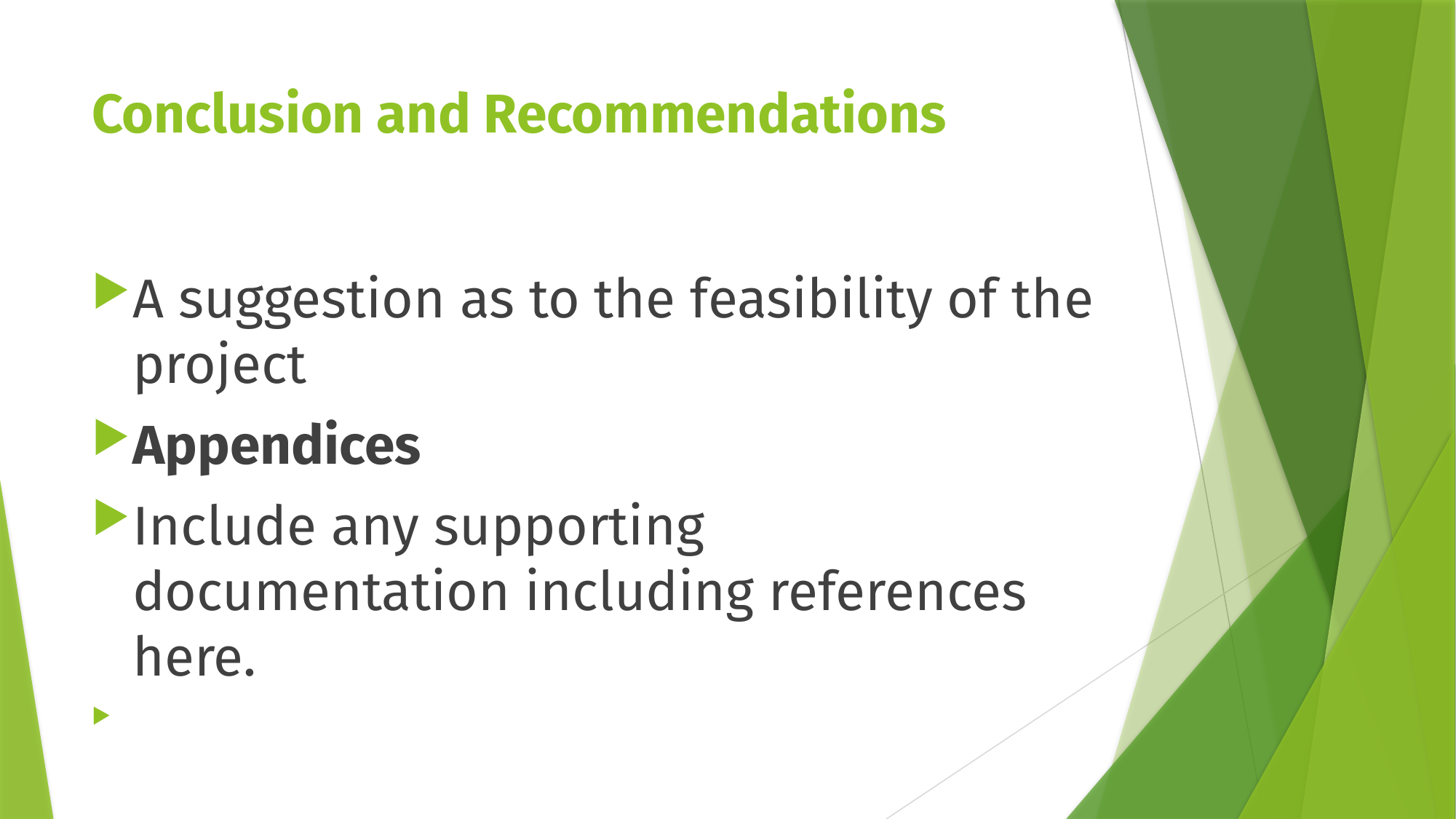

# Conclusion and Recommendations
A suggestion as to the feasibility of the project
Appendices
Include any supporting documentation including references here.